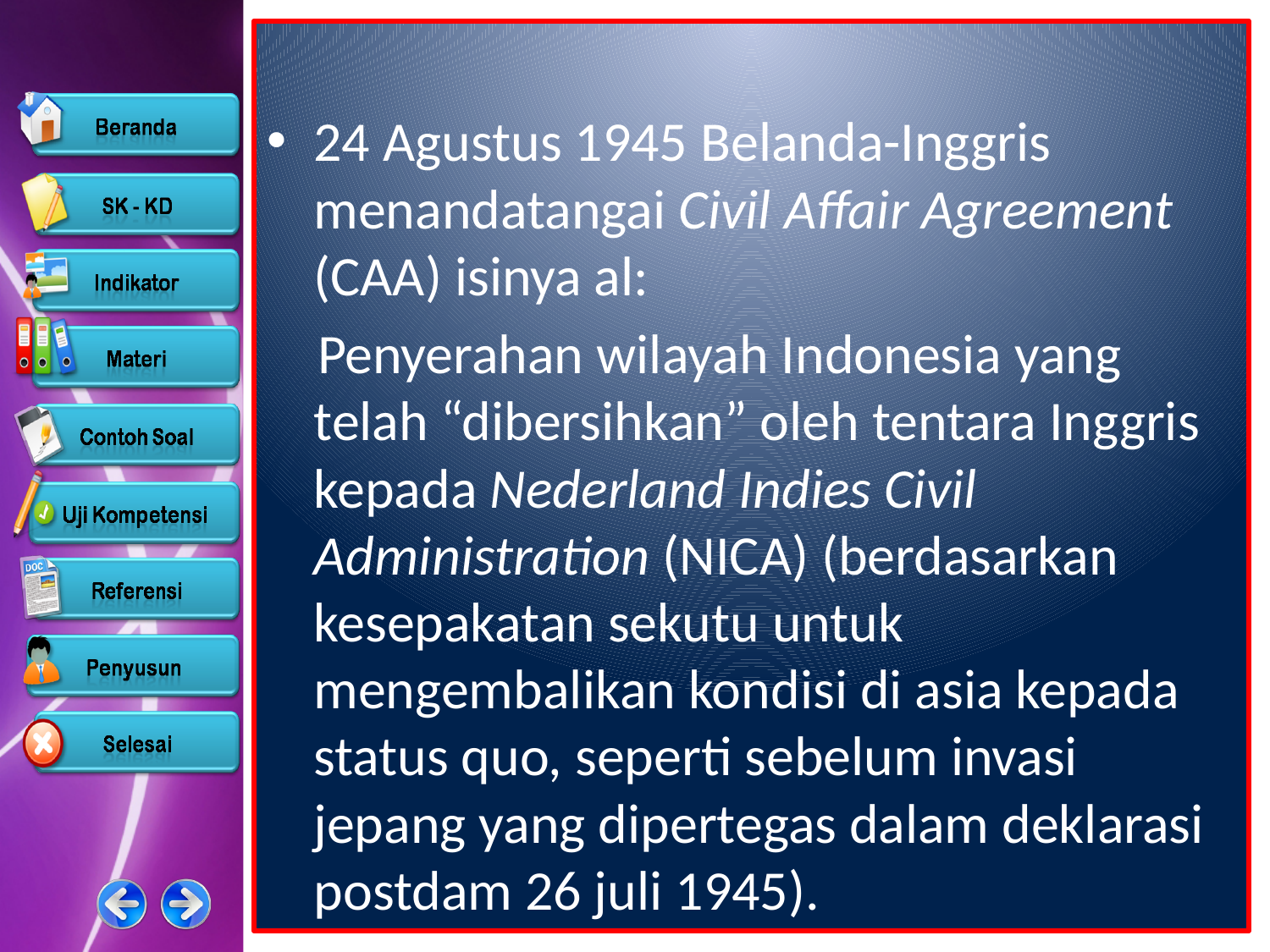

24 Agustus 1945 Belanda-Inggris menandatangai Civil Affair Agreement (CAA) isinya al:
    Penyerahan wilayah Indonesia yang telah “dibersihkan” oleh tentara Inggris kepada Nederland Indies Civil Administration (NICA) (berdasarkan kesepakatan sekutu untuk mengembalikan kondisi di asia kepada status quo, seperti sebelum invasi jepang yang dipertegas dalam deklarasi postdam 26 juli 1945).